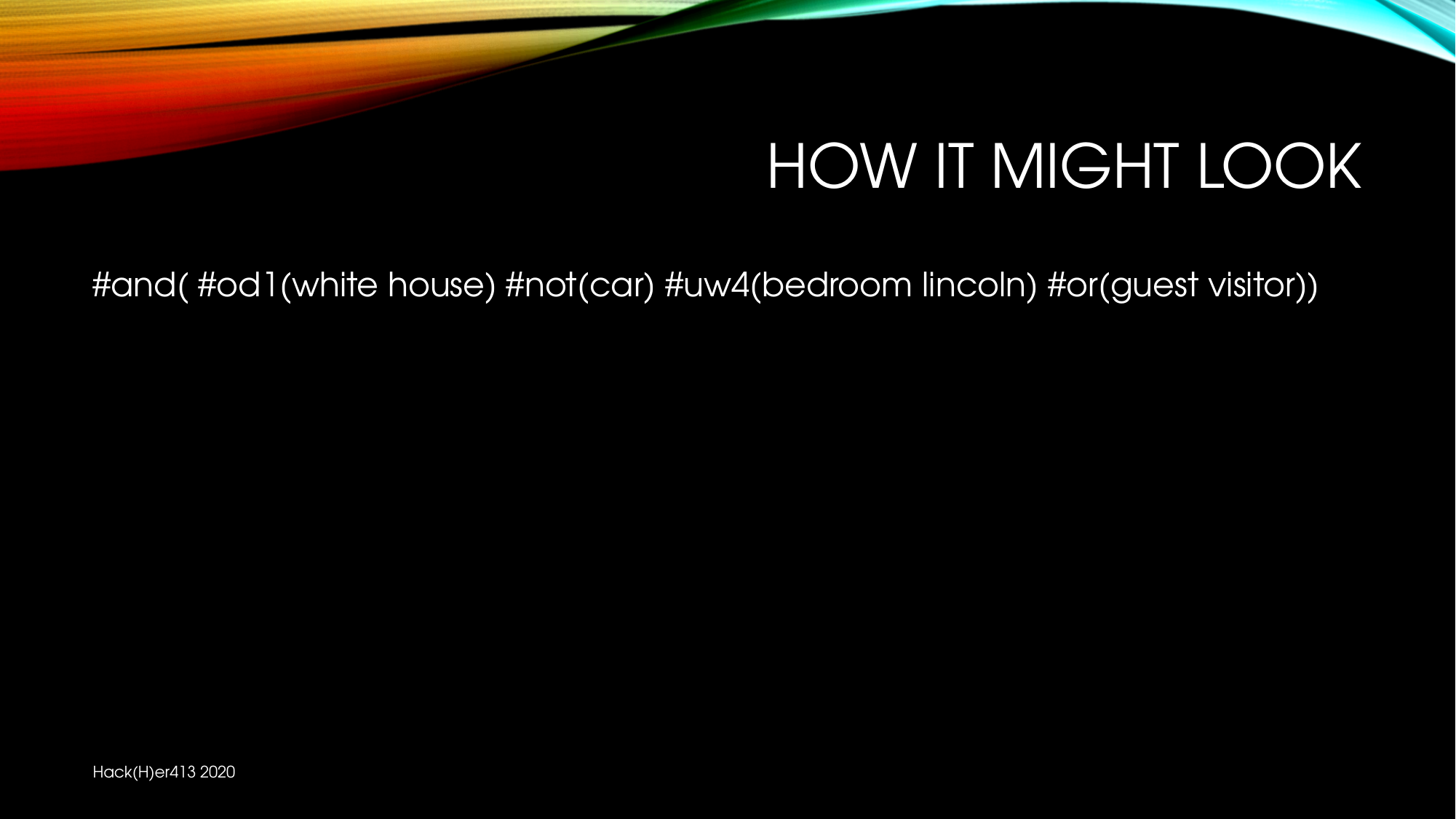

# How it might look
#and( #od1(white house) #not(car) #uw4(bedroom lincoln) #or(guest visitor))
Hack(H)er413 2020